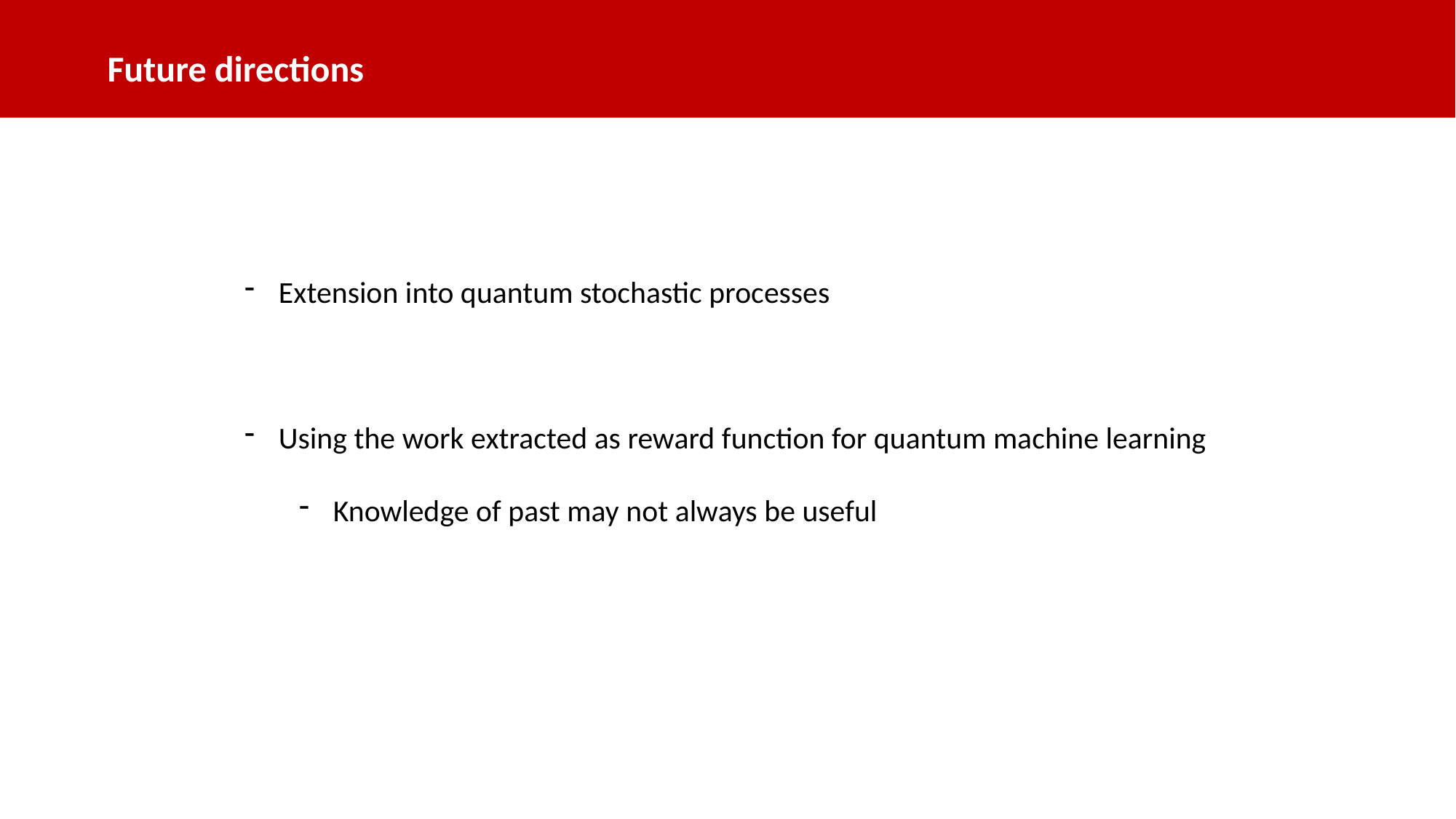

Future directions
Extension into quantum stochastic processes

Using the work extracted as reward function for quantum machine learning

Knowledge of past may not always be useful